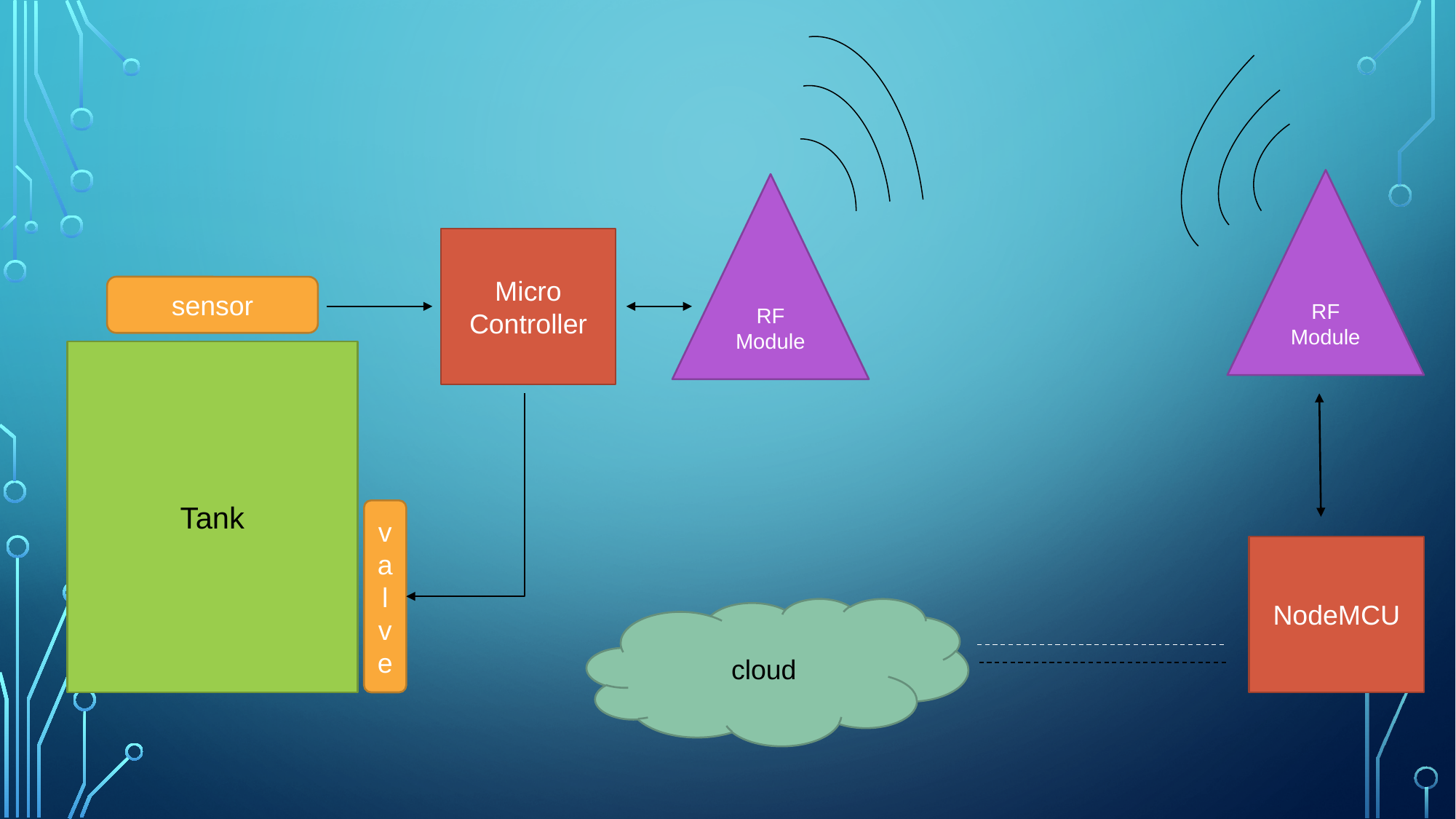

RF
Module
RF
Module
Micro
Controller
sensor
Tank
valve
NodeMCU
cloud